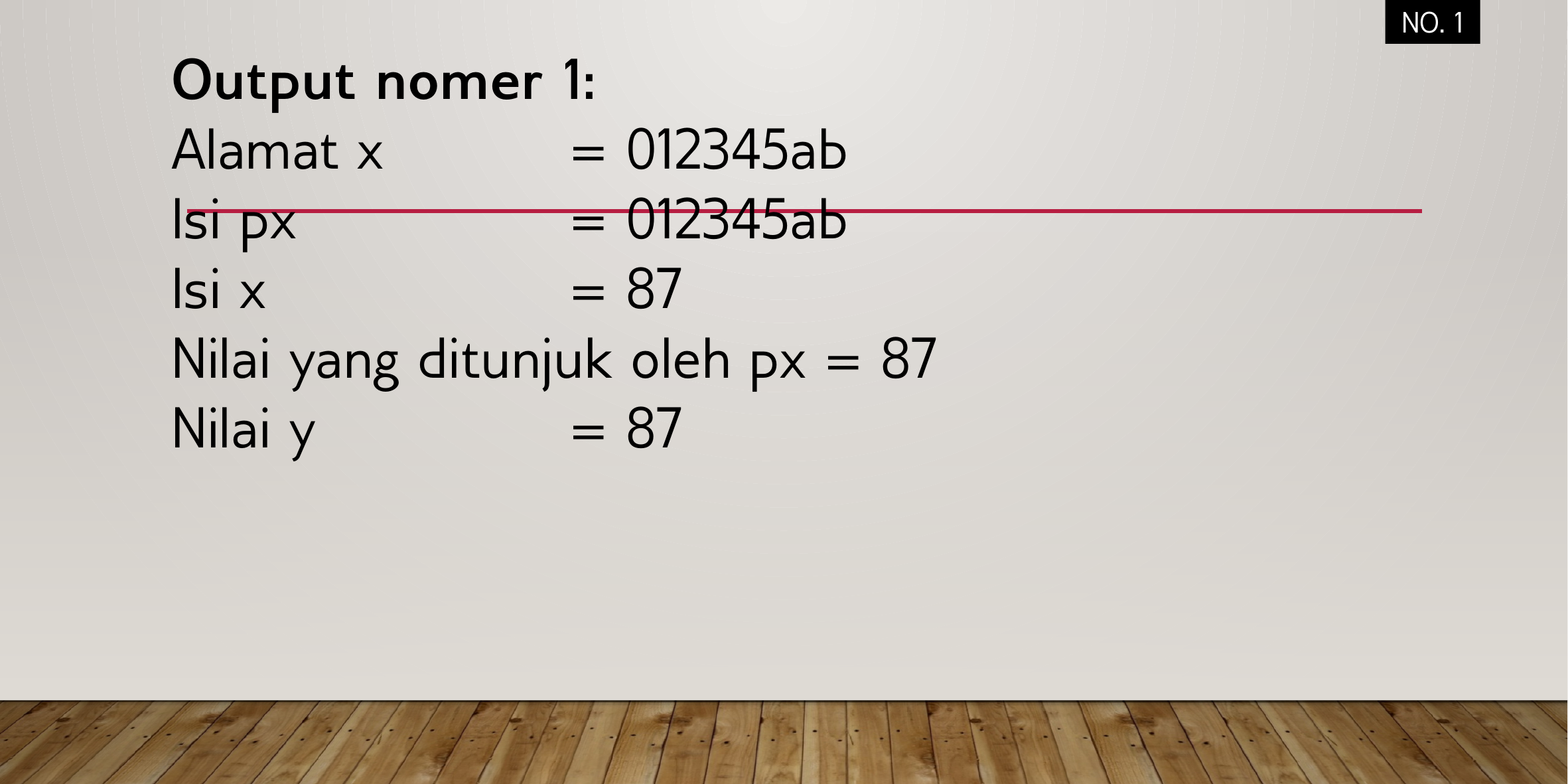

NO. 1
Output nomer 1:
Alamat x 		= 012345ab
Isi px			= 012345ab
Isi x				= 87
Nilai yang ditunjuk oleh px = 87
Nilai y 			= 87